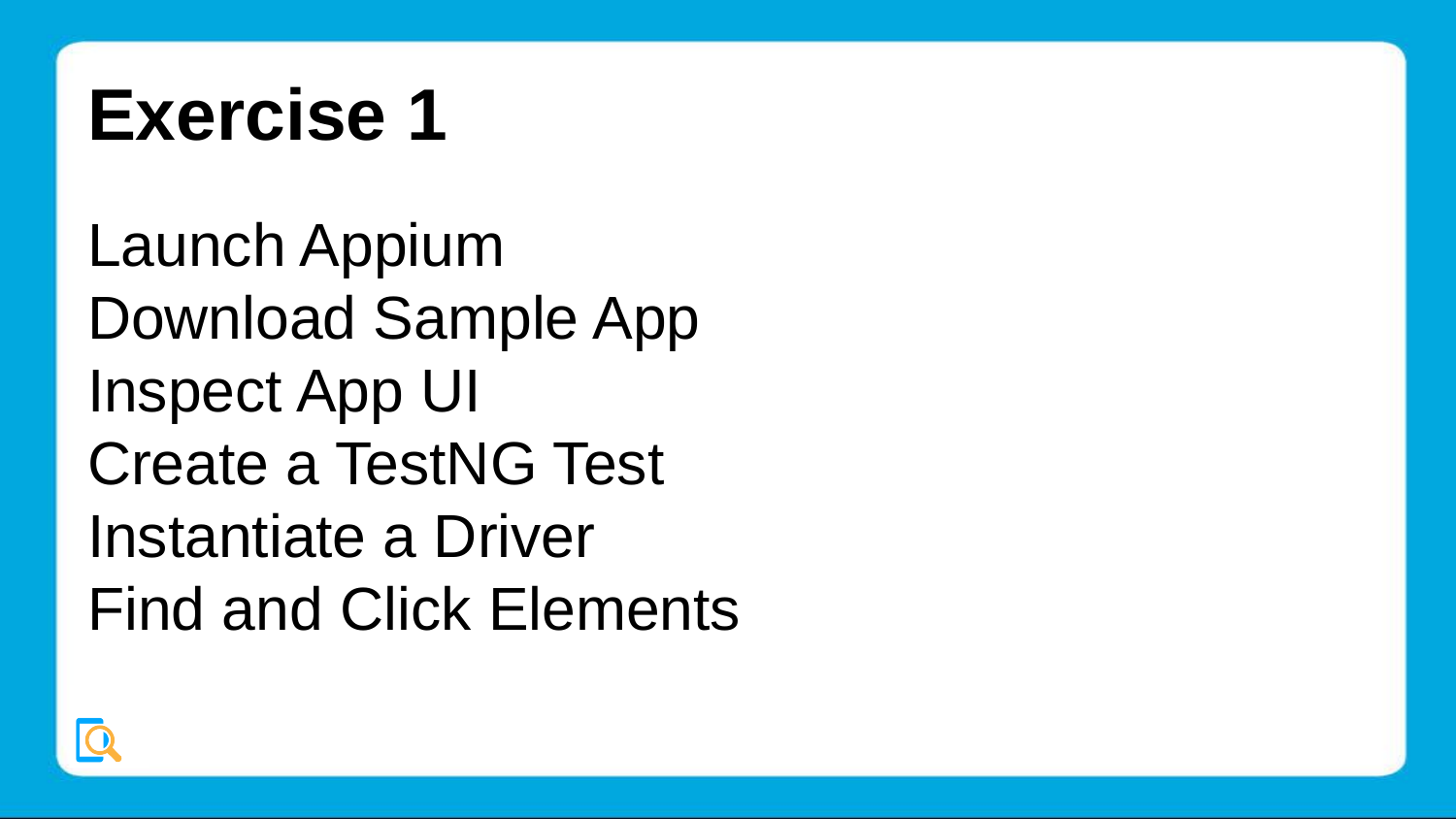

# Exercise 1
Launch Appium
Download Sample App
Inspect App UI
Create a TestNG Test
Instantiate a Driver
Find and Click Elements